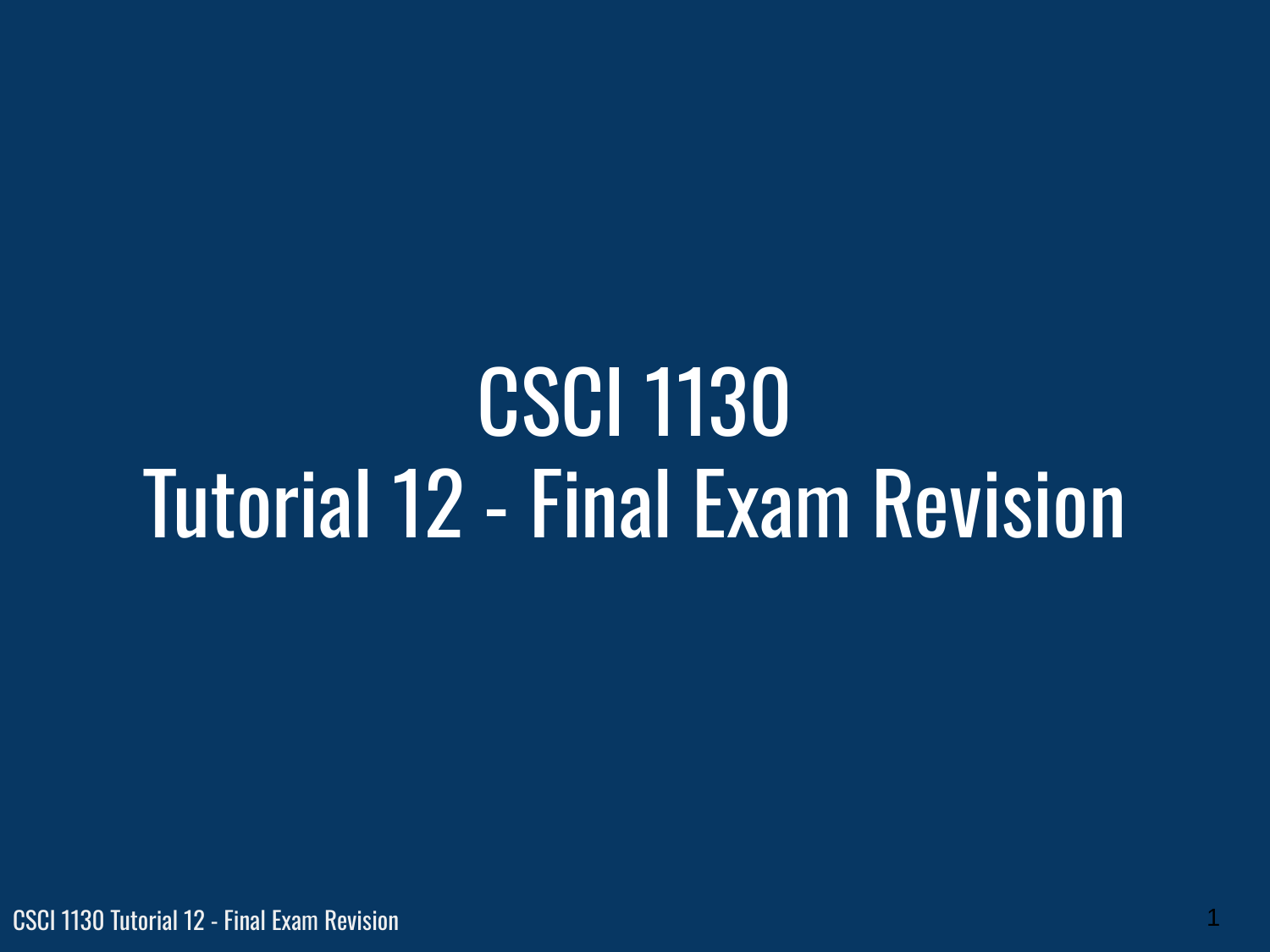

# CSCI 1130
Tutorial 12 - Final Exam Revision
1